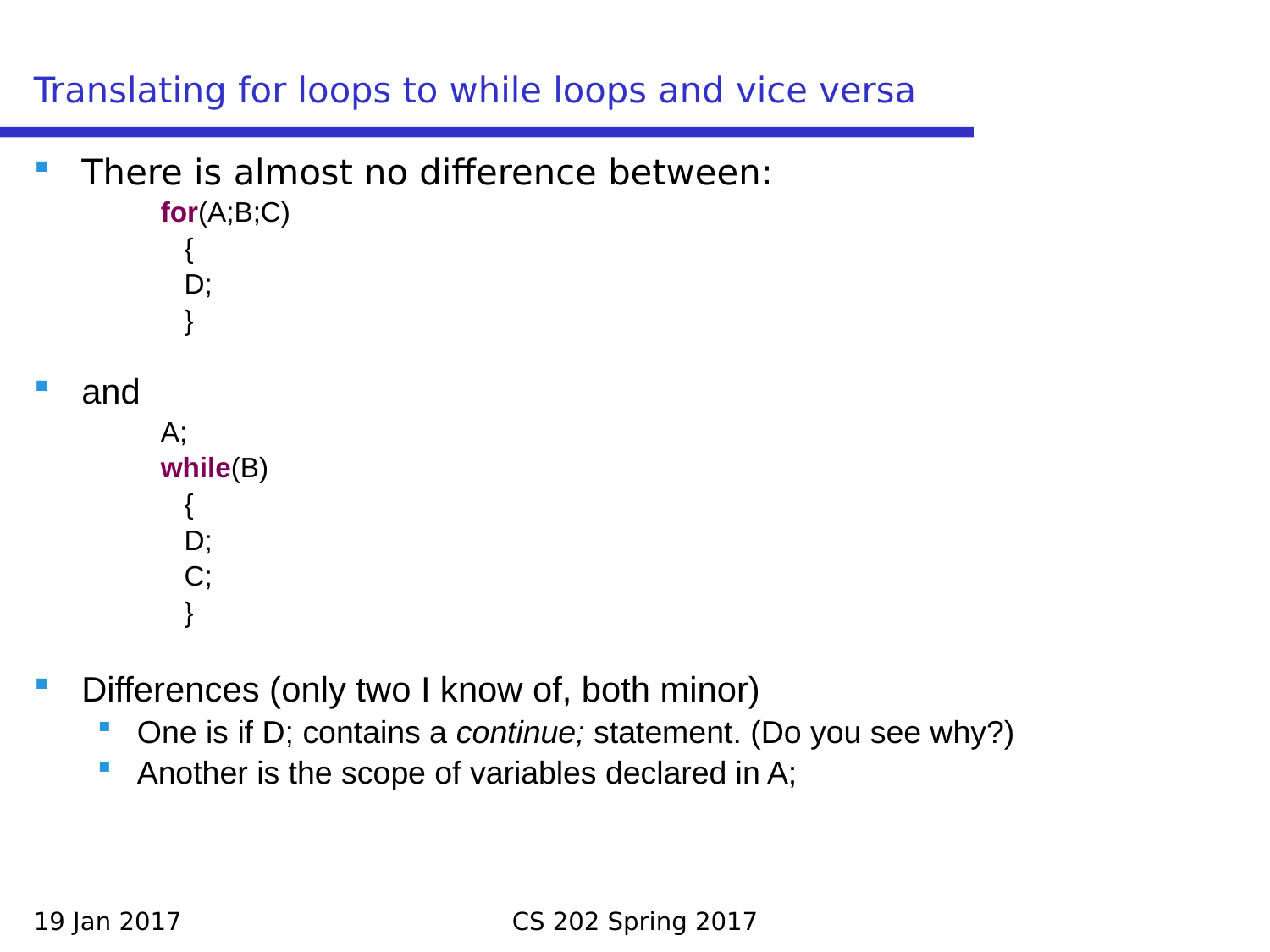

# Translating for loops to while loops and vice versa
There is almost no difference between:
for(A;B;C)
   {
   D;
   }
and
A;
while(B)
   {
   D;
   C;
   }

Differences (only two I know of, both minor)
One is if D; contains a continue; statement. (Do you see why?)
Another is the scope of variables declared in A;
19 Jan 2017
CS 202 Spring 2017